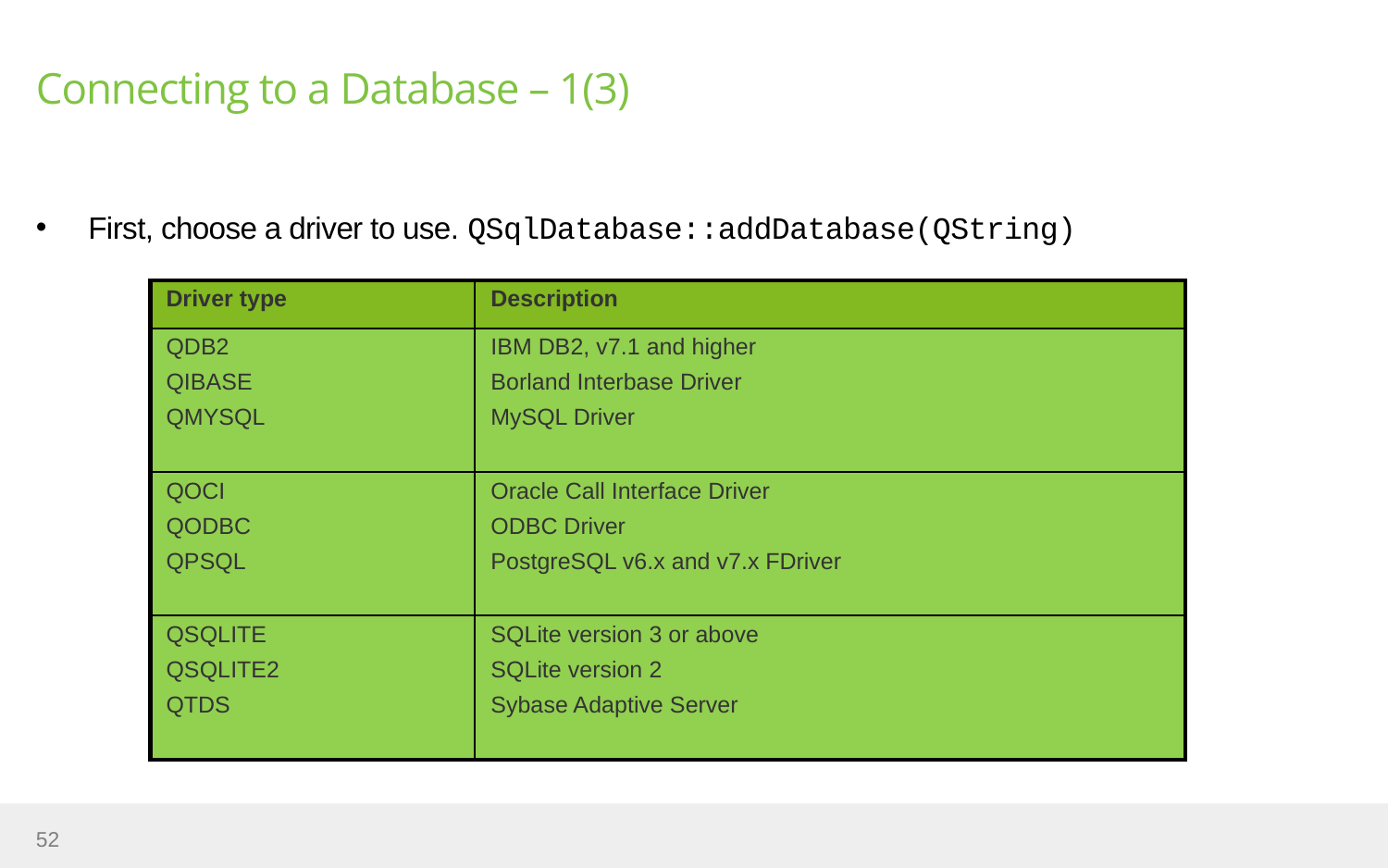

# Connecting to a Database – 1(3)
First, choose a driver to use. QSqlDatabase::addDatabase(QString)

| Driver type | Description |
| --- | --- |
| QDB2 QIBASE QMYSQL | IBM DB2, v7.1 and higher Borland Interbase Driver MySQL Driver |
| QOCI QODBC QPSQL | Oracle Call Interface Driver ODBC Driver PostgreSQL v6.x and v7.x FDriver |
| QSQLITE QSQLITE2 QTDS | SQLite version 3 or above SQLite version 2 Sybase Adaptive Server |
52